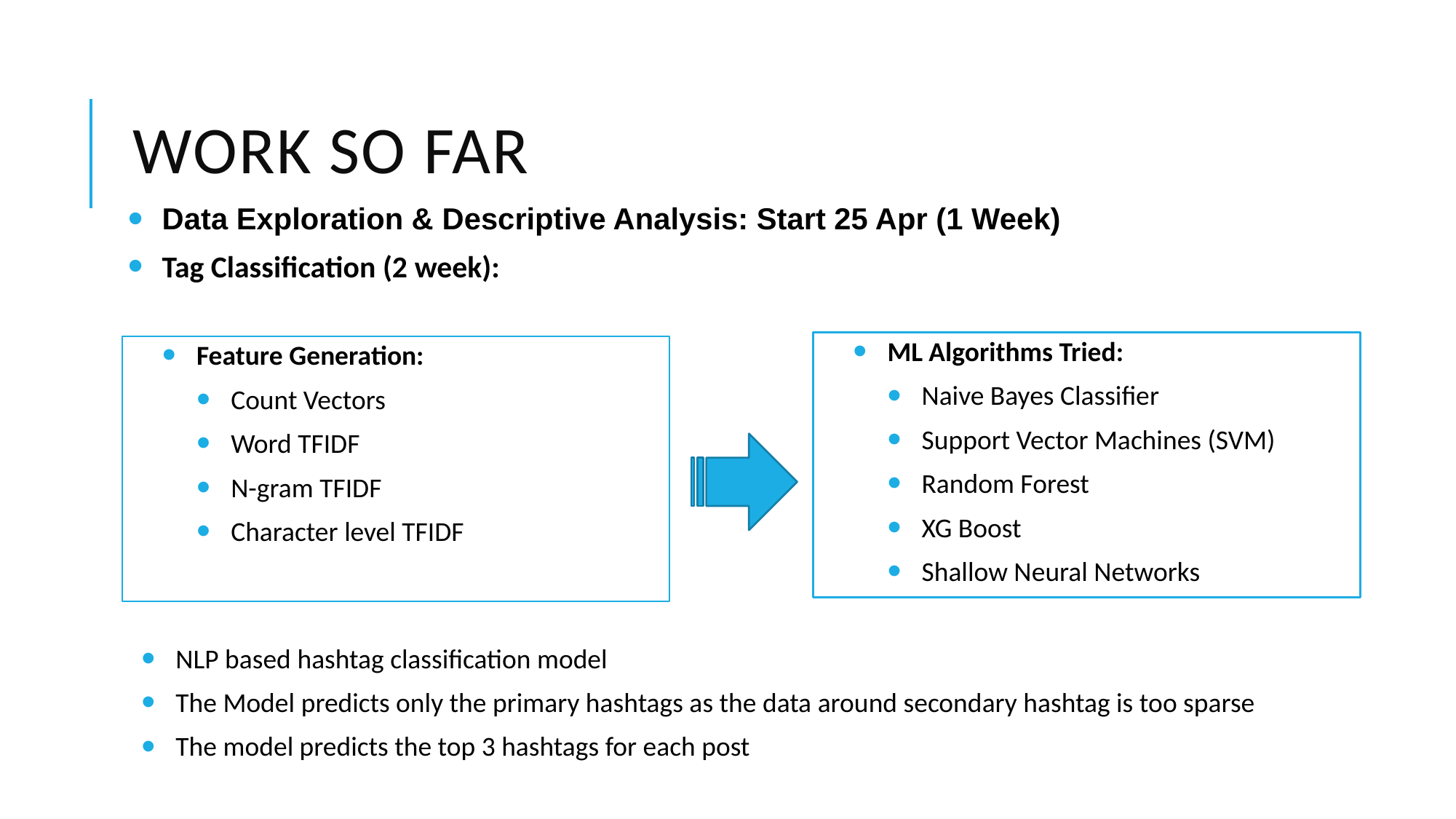

# Work So Far
Data Exploration & Descriptive Analysis: Start 25 Apr (1 Week)
Tag Classification (2 week):
ML Algorithms Tried:
Naive Bayes Classifier
Support Vector Machines (SVM)
Random Forest
XG Boost
Shallow Neural Networks
Feature Generation:
Count Vectors
Word TFIDF
N-gram TFIDF
Character level TFIDF

NLP based hashtag classification model
The Model predicts only the primary hashtags as the data around secondary hashtag is too sparse
The model predicts the top 3 hashtags for each post